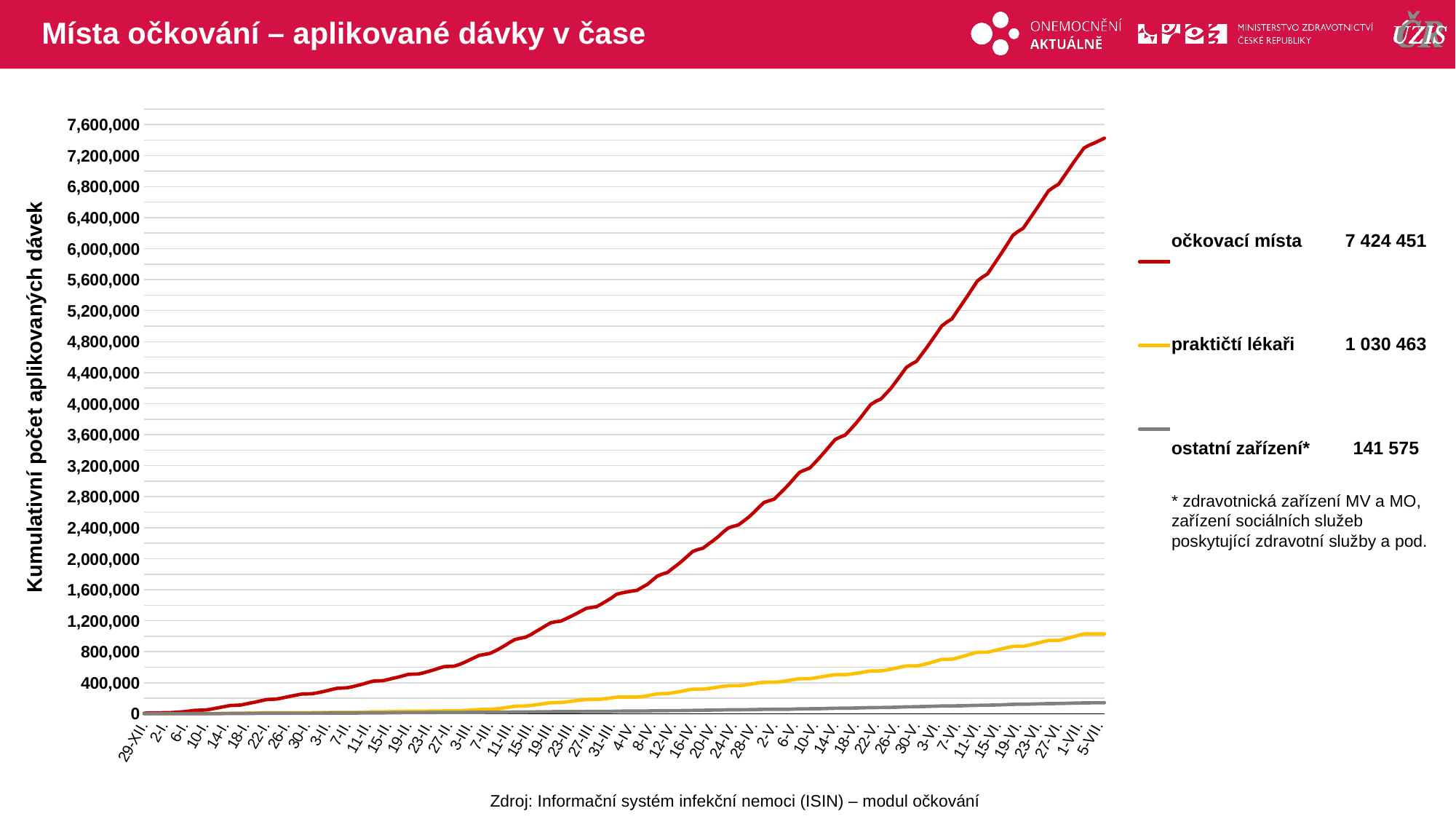

# Místa očkování – aplikované dávky v čase

### Chart

| Category | očkovací místa | praktičtí lékaři | ostatní zařízení |
|---|---|---|---|
| 29-XII. | 6919.0 | 0.0 | 82.0 |
| 30-XII. | 10319.0 | 0.0 | 161.0 |
| 31-XII. | 11603.0 | 1.0 | 182.0 |
| 1-I. | 11863.0 | 2.0 | 182.0 |
| 2-I. | 13015.0 | 3.0 | 296.0 |
| 3-I. | 13846.0 | 3.0 | 379.0 |
| 4-I. | 17385.0 | 3.0 | 421.0 |
| 5-I. | 21802.0 | 3.0 | 499.0 |
| 6-I. | 27553.0 | 35.0 | 542.0 |
| 7-I. | 35191.0 | 282.0 | 607.0 |
| 8-I. | 44100.0 | 1136.0 | 788.0 |
| 9-I. | 45865.0 | 1309.0 | 863.0 |
| 10-I. | 47584.0 | 1309.0 | 898.0 |
| 11-I. | 56960.0 | 1673.0 | 966.0 |
| 12-I. | 69362.0 | 2275.0 | 1345.0 |
| 13-I. | 81566.0 | 3041.0 | 1856.0 |
| 14-I. | 94583.0 | 4512.0 | 2536.0 |
| 15-I. | 106566.0 | 6015.0 | 2993.0 |
| 16-I. | 109150.0 | 6446.0 | 3354.0 |
| 17-I. | 112114.0 | 6712.0 | 3354.0 |
| 18-I. | 125011.0 | 7689.0 | 3754.0 |
| 19-I. | 138889.0 | 8593.0 | 4183.0 |
| 20-I. | 152345.0 | 10590.0 | 4975.0 |
| 21-I. | 167388.0 | 12052.0 | 5780.0 |
| 22-I. | 181837.0 | 13107.0 | 6118.0 |
| 23-I. | 185926.0 | 13178.0 | 6118.0 |
| 24-I. | 188887.0 | 13308.0 | 6137.0 |
| 25-I. | 201030.0 | 13567.0 | 6295.0 |
| 26-I. | 214945.0 | 13842.0 | 6569.0 |
| 27-I. | 227992.0 | 14063.0 | 6797.0 |
| 28-I. | 240688.0 | 14279.0 | 7019.0 |
| 29-I. | 253925.0 | 14852.0 | 7216.0 |
| 30-I. | 255541.0 | 14945.0 | 7312.0 |
| 31-I. | 257375.0 | 14946.0 | 7353.0 |
| 1-II. | 268707.0 | 15329.0 | 7483.0 |
| 2-II. | 282174.0 | 15934.0 | 7721.0 |
| 3-II. | 296823.0 | 16443.0 | 7909.0 |
| 4-II. | 313355.0 | 17485.0 | 8139.0 |
| 5-II. | 328382.0 | 18322.0 | 8342.0 |
| 6-II. | 331559.0 | 18322.0 | 8342.0 |
| 7-II. | 334718.0 | 18485.0 | 8342.0 |
| 8-II. | 349100.0 | 19284.0 | 8550.0 |
| 9-II. | 364806.0 | 20121.0 | 8975.0 |
| 10-II. | 381765.0 | 21118.0 | 9663.0 |
| 11-II. | 401030.0 | 23365.0 | 10574.0 |
| 12-II. | 419833.0 | 25188.0 | 11315.0 |
| 13-II. | 423849.0 | 25633.0 | 11408.0 |
| 14-II. | 426191.0 | 25652.0 | 11408.0 |
| 15-II. | 440998.0 | 26279.0 | 11661.0 |
| 16-II. | 457070.0 | 27356.0 | 12218.0 |
| 17-II. | 472070.0 | 29305.0 | 13191.0 |
| 18-II. | 489940.0 | 30801.0 | 14089.0 |
| 19-II. | 507542.0 | 31868.0 | 14528.0 |
| 20-II. | 510435.0 | 32100.0 | 14533.0 |
| 21-II. | 512502.0 | 32127.0 | 14547.0 |
| 22-II. | 527650.0 | 32660.0 | 14944.0 |
| 23-II. | 546322.0 | 33476.0 | 15268.0 |
| 24-II. | 565308.0 | 33957.0 | 15615.0 |
| 25-II. | 587067.0 | 35139.0 | 16128.0 |
| 26-II. | 606937.0 | 36303.0 | 16519.0 |
| 27-II. | 610225.0 | 36545.0 | 16529.0 |
| 28-II. | 613036.0 | 36614.0 | 16529.0 |
| 1-III. | 633827.0 | 38543.0 | 16648.0 |
| 2-III. | 661439.0 | 41174.0 | 17026.0 |
| 3-III. | 691773.0 | 45523.0 | 17545.0 |
| 4-III. | 724128.0 | 50313.0 | 18146.0 |
| 5-III. | 753391.0 | 54503.0 | 18753.0 |
| 6-III. | 765003.0 | 55786.0 | 18775.0 |
| 7-III. | 776728.0 | 56158.0 | 18869.0 |
| 8-III. | 806361.0 | 60555.0 | 19227.0 |
| 9-III. | 841641.0 | 67428.0 | 19564.0 |
| 10-III. | 879809.0 | 76628.0 | 20198.0 |
| 11-III. | 921495.0 | 86790.0 | 21296.0 |
| 12-III. | 957399.0 | 96933.0 | 22269.0 |
| 13-III. | 973099.0 | 99092.0 | 22703.0 |
| 14-III. | 985755.0 | 99486.0 | 22843.0 |
| 15-III. | 1015601.0 | 105956.0 | 23531.0 |
| 16-III. | 1055911.0 | 114219.0 | 24190.0 |
| 17-III. | 1094122.0 | 123168.0 | 24830.0 |
| 18-III. | 1133732.0 | 132937.0 | 25610.0 |
| 19-III. | 1171939.0 | 141863.0 | 26266.0 |
| 20-III. | 1186277.0 | 144140.0 | 26680.0 |
| 21-III. | 1194783.0 | 144473.0 | 26739.0 |
| 22-III. | 1224127.0 | 151661.0 | 26828.0 |
| 23-III. | 1255183.0 | 160125.0 | 26957.0 |
| 24-III. | 1288407.0 | 168807.0 | 27429.0 |
| 25-III. | 1323590.0 | 176781.0 | 28231.0 |
| 26-III. | 1358613.0 | 182770.0 | 29334.0 |
| 27-III. | 1370457.0 | 183829.0 | 29629.0 |
| 28-III. | 1379916.0 | 183948.0 | 29685.0 |
| 29-III. | 1414892.0 | 188334.0 | 29756.0 |
| 30-III. | 1453522.0 | 196130.0 | 29947.0 |
| 31-III. | 1494270.0 | 204782.0 | 30445.0 |
| 1-IV. | 1540669.0 | 213750.0 | 32408.0 |
| 2-IV. | 1557699.0 | 215194.0 | 33482.0 |
| 3-IV. | 1570946.0 | 215609.0 | 34257.0 |
| 4-IV. | 1582011.0 | 215614.0 | 34408.0 |
| 5-IV. | 1591393.0 | 215686.0 | 34412.0 |
| 6-IV. | 1630787.0 | 220871.0 | 34991.0 |
| 7-IV. | 1665989.0 | 230494.0 | 35472.0 |
| 8-IV. | 1720190.0 | 243638.0 | 37289.0 |
| 9-IV. | 1774811.0 | 256397.0 | 38929.0 |
| 10-IV. | 1802025.0 | 259147.0 | 39462.0 |
| 11-IV. | 1821194.0 | 259603.0 | 39523.0 |
| 12-IV. | 1873446.0 | 269507.0 | 40029.0 |
| 13-IV. | 1923512.0 | 280981.0 | 40237.0 |
| 14-IV. | 1976408.0 | 293231.0 | 40877.0 |
| 15-IV. | 2035773.0 | 305997.0 | 41847.0 |
| 16-IV. | 2094422.0 | 316091.0 | 43042.0 |
| 17-IV. | 2118131.0 | 316762.0 | 44197.0 |
| 18-IV. | 2135374.0 | 316925.0 | 44641.0 |
| 19-IV. | 2185151.0 | 324748.0 | 46042.0 |
| 20-IV. | 2232804.0 | 333913.0 | 46923.0 |
| 21-IV. | 2284585.0 | 343398.0 | 47355.0 |
| 22-IV. | 2344215.0 | 353578.0 | 49082.0 |
| 23-IV. | 2396722.0 | 361026.0 | 50667.0 |
| 24-IV. | 2418228.0 | 361739.0 | 51379.0 |
| 25-IV. | 2436558.0 | 361931.0 | 51451.0 |
| 26-IV. | 2485650.0 | 368829.0 | 51739.0 |
| 27-IV. | 2536206.0 | 377756.0 | 52245.0 |
| 28-IV. | 2596785.0 | 387688.0 | 52754.0 |
| 29-IV. | 2663098.0 | 398584.0 | 55013.0 |
| 30-IV. | 2724814.0 | 405474.0 | 56840.0 |
| 1-V. | 2746604.0 | 405945.0 | 57098.0 |
| 2-V. | 2767293.0 | 406080.0 | 57323.0 |
| 3-V. | 2832391.0 | 411448.0 | 57767.0 |
| 4-V. | 2896935.0 | 419446.0 | 58118.0 |
| 5-V. | 2966154.0 | 429948.0 | 58692.0 |
| 6-V. | 3040754.0 | 441969.0 | 60821.0 |
| 7-V. | 3114100.0 | 451381.0 | 63144.0 |
| 8-V. | 3143615.0 | 452161.0 | 63739.0 |
| 9-V. | 3168553.0 | 452445.0 | 63803.0 |
| 10-V. | 3236611.0 | 461483.0 | 64632.0 |
| 11-V. | 3307402.0 | 472698.0 | 65408.0 |
| 12-V. | 3382149.0 | 483662.0 | 66692.0 |
| 13-V. | 3460235.0 | 494515.0 | 69098.0 |
| 14-V. | 3536309.0 | 502714.0 | 70594.0 |
| 15-V. | 3568820.0 | 503513.0 | 71145.0 |
| 16-V. | 3595133.0 | 503696.0 | 71506.0 |
| 17-V. | 3665261.0 | 510577.0 | 72592.0 |
| 18-V. | 3738345.0 | 519927.0 | 73766.0 |
| 19-V. | 3817731.0 | 529820.0 | 75500.0 |
| 20-V. | 3904376.0 | 541440.0 | 77574.0 |
| 21-V. | 3987771.0 | 551136.0 | 79210.0 |
| 22-V. | 4029227.0 | 552292.0 | 79681.0 |
| 23-V. | 4059658.0 | 552502.0 | 80199.0 |
| 24-V. | 4127629.0 | 562489.0 | 81147.0 |
| 25-V. | 4199047.0 | 575395.0 | 82223.0 |
| 26-V. | 4286708.0 | 588912.0 | 83780.0 |
| 27-V. | 4375280.0 | 603563.0 | 86525.0 |
| 28-V. | 4466195.0 | 615724.0 | 88898.0 |
| 29-V. | 4509864.0 | 616950.0 | 89796.0 |
| 30-V. | 4545485.0 | 617178.0 | 90472.0 |
| 31-V. | 4632675.0 | 628327.0 | 92809.0 |
| 1-VI. | 4719915.0 | 644169.0 | 94026.0 |
| 2-VI. | 4813518.0 | 662360.0 | 95962.0 |
| 3-VI. | 4907131.0 | 681674.0 | 97914.0 |
| 4-VI. | 5002689.0 | 700446.0 | 100071.0 |
| 5-VI. | 5052767.0 | 702477.0 | 100376.0 |
| 6-VI. | 5093729.0 | 702934.0 | 100682.0 |
| 7-VI. | 5191667.0 | 718993.0 | 101997.0 |
| 8-VI. | 5287163.0 | 737504.0 | 103054.0 |
| 9-VI. | 5384134.0 | 756875.0 | 105025.0 |
| 10-VI. | 5483431.0 | 775607.0 | 106955.0 |
| 11-VI. | 5582811.0 | 792185.0 | 108401.0 |
| 12-VI. | 5632715.0 | 793865.0 | 109066.0 |
| 13-VI. | 5673809.0 | 794031.0 | 109805.0 |
| 14-VI. | 5771534.0 | 808576.0 | 111699.0 |
| 15-VI. | 5867996.0 | 824564.0 | 113252.0 |
| 16-VI. | 5967328.0 | 840532.0 | 115511.0 |
| 17-VI. | 6068568.0 | 855578.0 | 118628.0 |
| 18-VI. | 6171970.0 | 868546.0 | 121442.0 |
| 19-VI. | 6220828.0 | 869567.0 | 122125.0 |
| 20-VI. | 6260693.0 | 869844.0 | 122770.0 |
| 21-VI. | 6355120.0 | 882771.0 | 124062.0 |
| 22-VI. | 6450824.0 | 898054.0 | 125263.0 |
| 23-VI. | 6547056.0 | 913613.0 | 127030.0 |
| 24-VI. | 6645549.0 | 929810.0 | 129468.0 |
| 25-VI. | 6744469.0 | 943935.0 | 130857.0 |
| 26-VI. | 6792171.0 | 945686.0 | 131423.0 |
| 27-VI. | 6831533.0 | 945959.0 | 131937.0 |
| 28-VI. | 6926894.0 | 960682.0 | 133193.0 |
| 29-VI. | 7020908.0 | 978116.0 | 134754.0 |
| 30-VI. | 7117496.0 | 995278.0 | 136678.0 |
| 1-VII. | 7207794.0 | 1012928.0 | 138436.0 |
| 2-VII. | 7297764.0 | 1028951.0 | 139903.0 |
| 3-VII. | 7333702.0 | 1030067.0 | 140449.0 |
| 4-VII. | 7361126.0 | 1030121.0 | 140958.0 |
| 5-VII. | 7392883.0 | 1030197.0 | 141318.0 |
| 6-VII. | 7424451.0 | 1030463.0 | 141575.0 |
| očkovací místa | 7 424 451 |
| --- | --- |
| praktičtí lékaři | 1 030 463 |
| ostatní zařízení\* | 141 575 |
Kumulativní počet aplikovaných dávek
* zdravotnická zařízení MV a MO, zařízení sociálních služeb poskytující zdravotní služby a pod.
Zdroj: Informační systém infekční nemoci (ISIN) – modul očkování